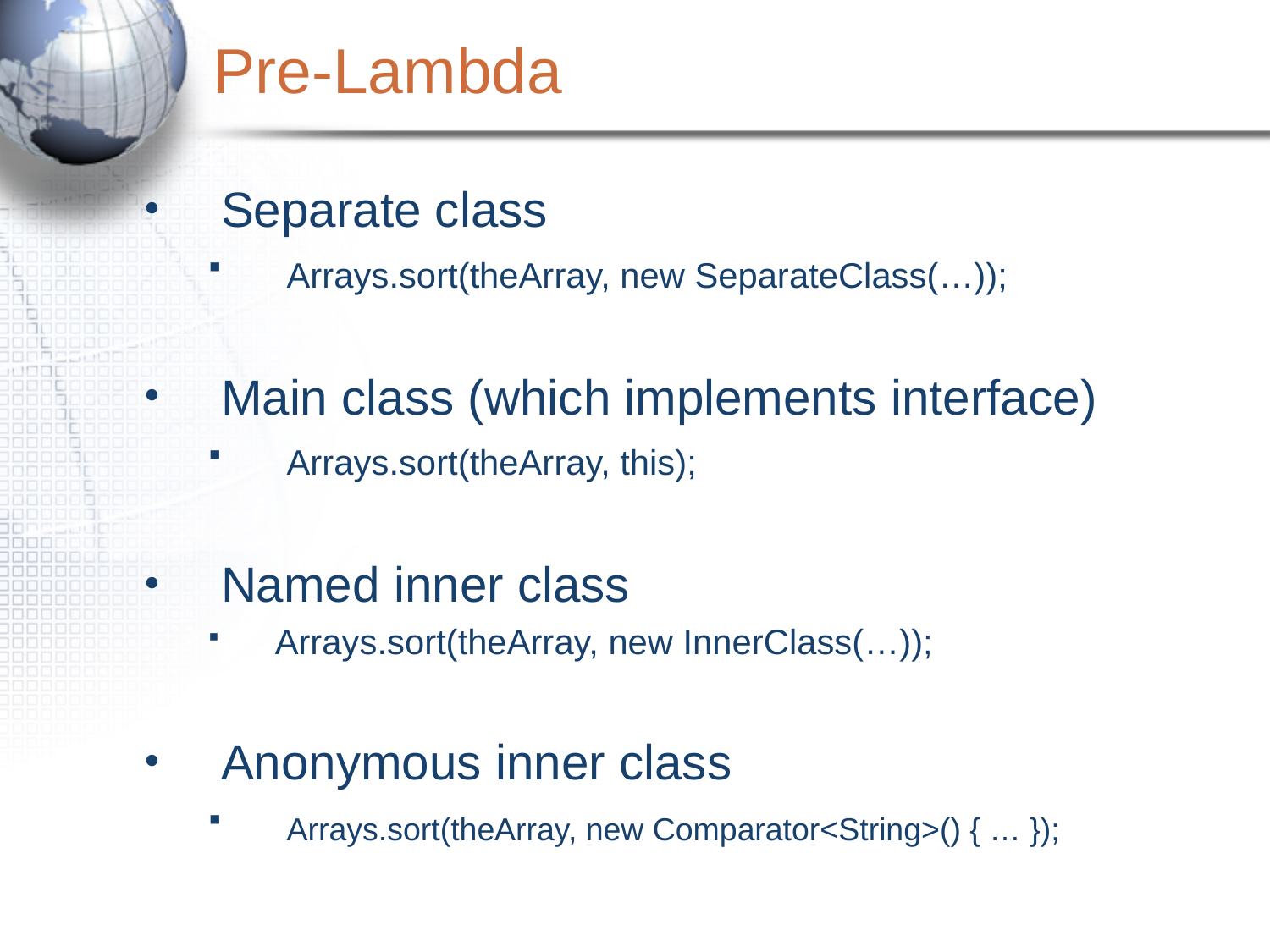

# Pre-Lambda
Separate class
 Arrays.sort(theArray, new SeparateClass(…));

Main class (which implements interface)
 Arrays.sort(theArray, this);

Named inner class
Arrays.sort(theArray, new InnerClass(…));

Anonymous inner class
 Arrays.sort(theArray, new Comparator<String>() { … });